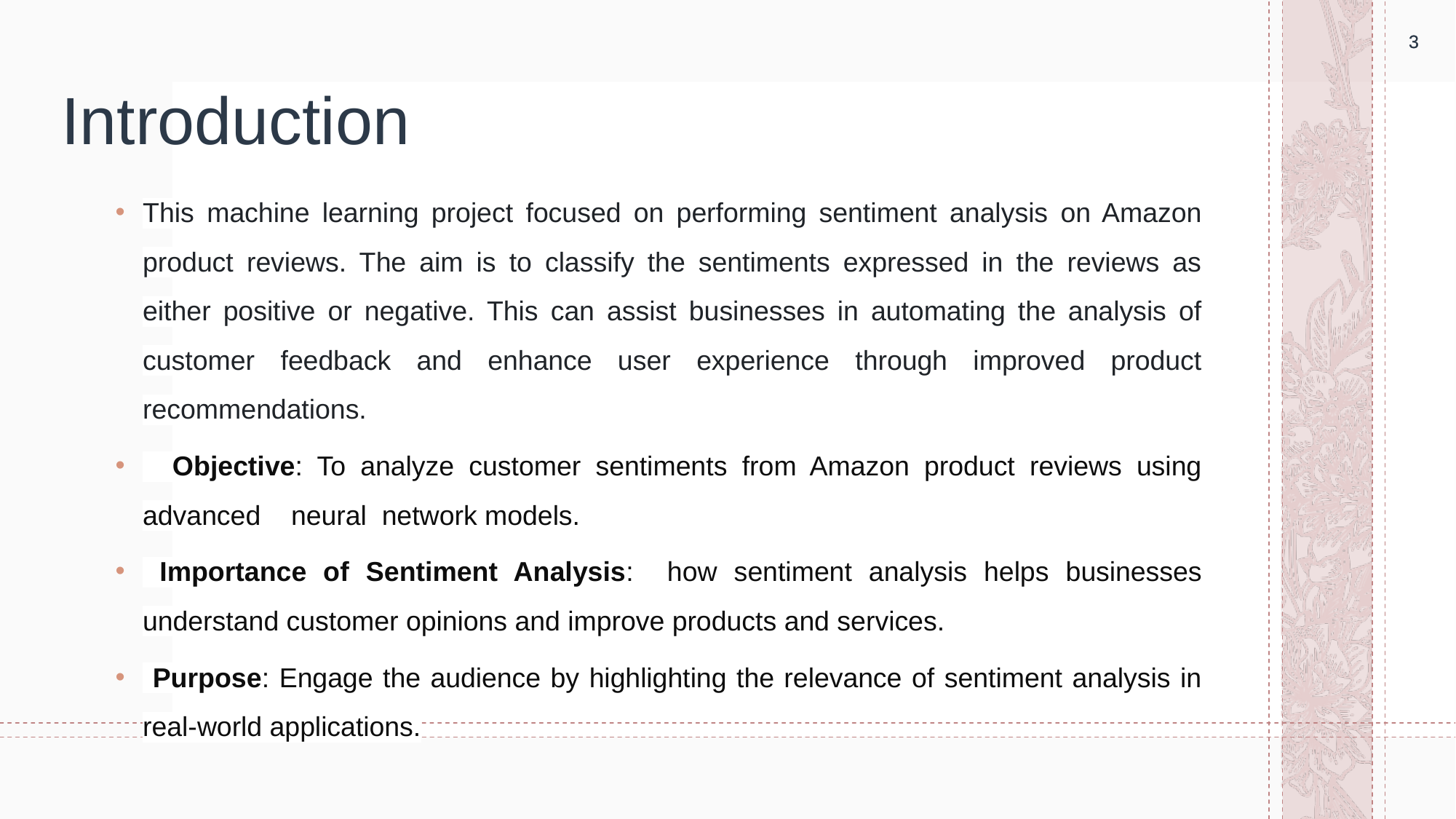

3
3
# Introduction
This machine learning project focused on performing sentiment analysis on Amazon product reviews. The aim is to classify the sentiments expressed in the reviews as either positive or negative. This can assist businesses in automating the analysis of customer feedback and enhance user experience through improved product recommendations.
  Objective: To analyze customer sentiments from Amazon product reviews using advanced    neural  network models.
 Importance of Sentiment Analysis:  how sentiment analysis helps businesses understand customer opinions and improve products and services.
 Purpose: Engage the audience by highlighting the relevance of sentiment analysis in real-world applications.